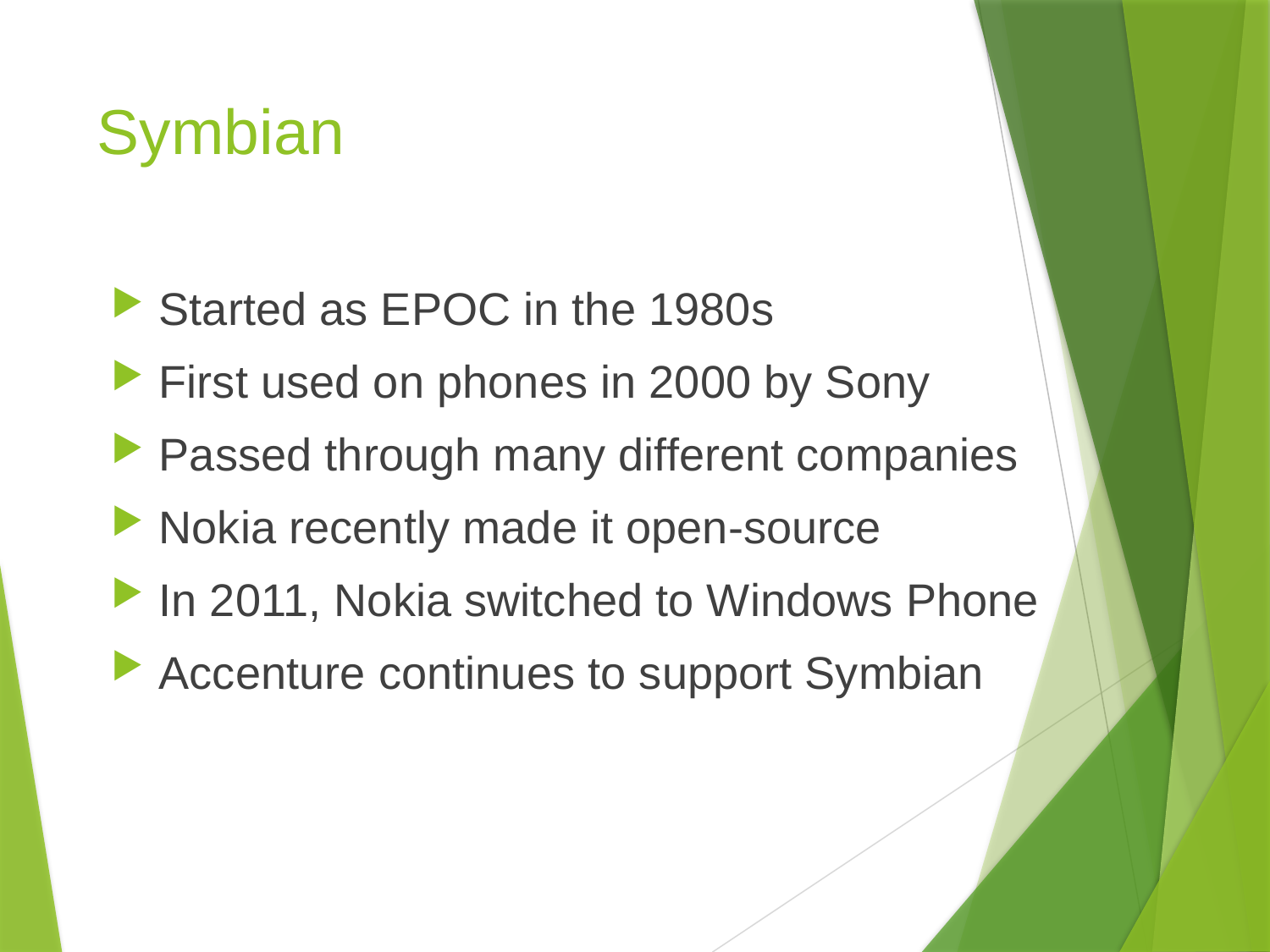

# Symbian
Started as EPOC in the 1980s
First used on phones in 2000 by Sony
Passed through many different companies
Nokia recently made it open-source
In 2011, Nokia switched to Windows Phone
Accenture continues to support Symbian